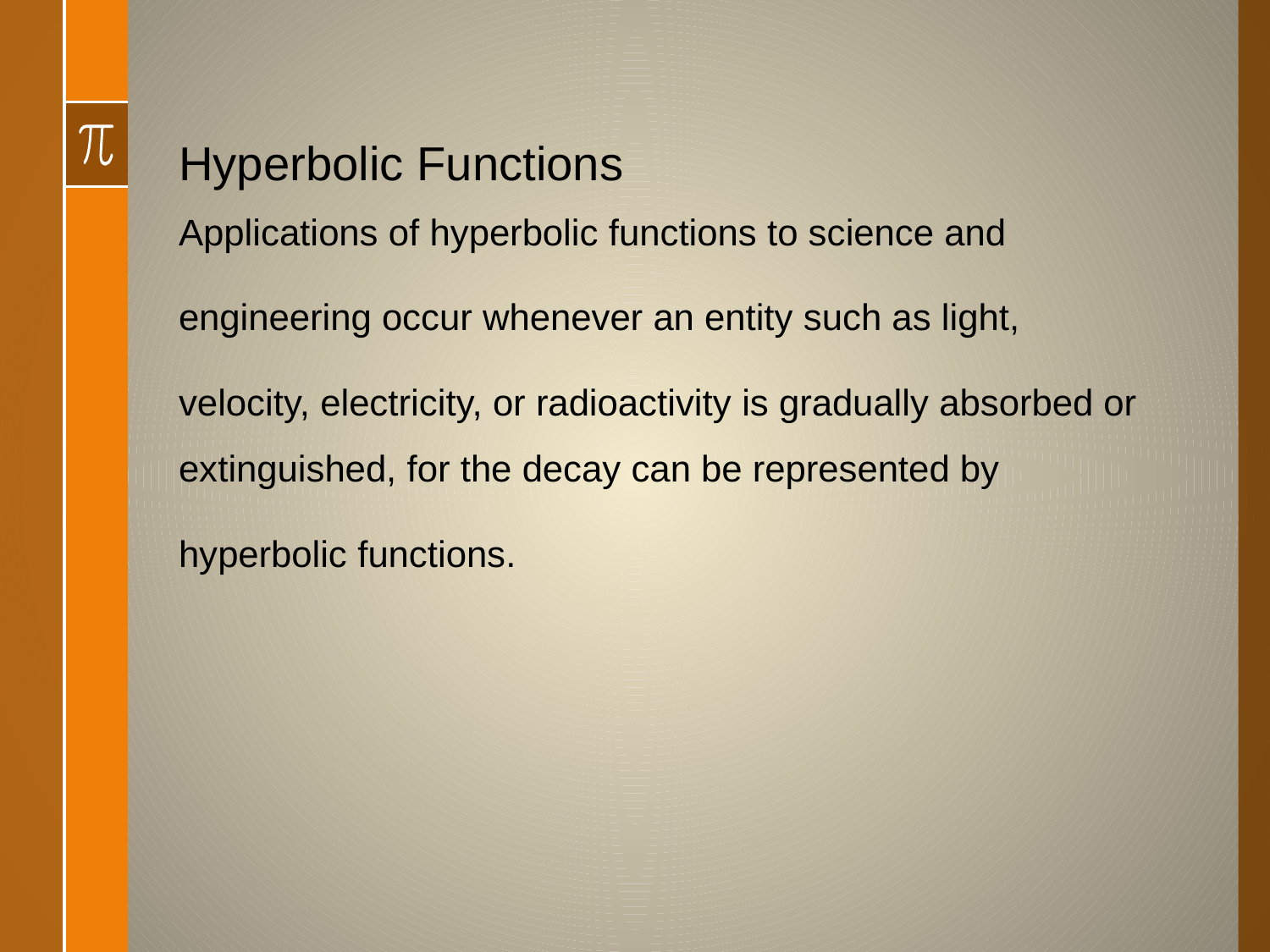

# Hyperbolic Functions
Applications of hyperbolic functions to science and
engineering occur whenever an entity such as light,
velocity, electricity, or radioactivity is gradually absorbed or extinguished, for the decay can be represented by
hyperbolic functions.